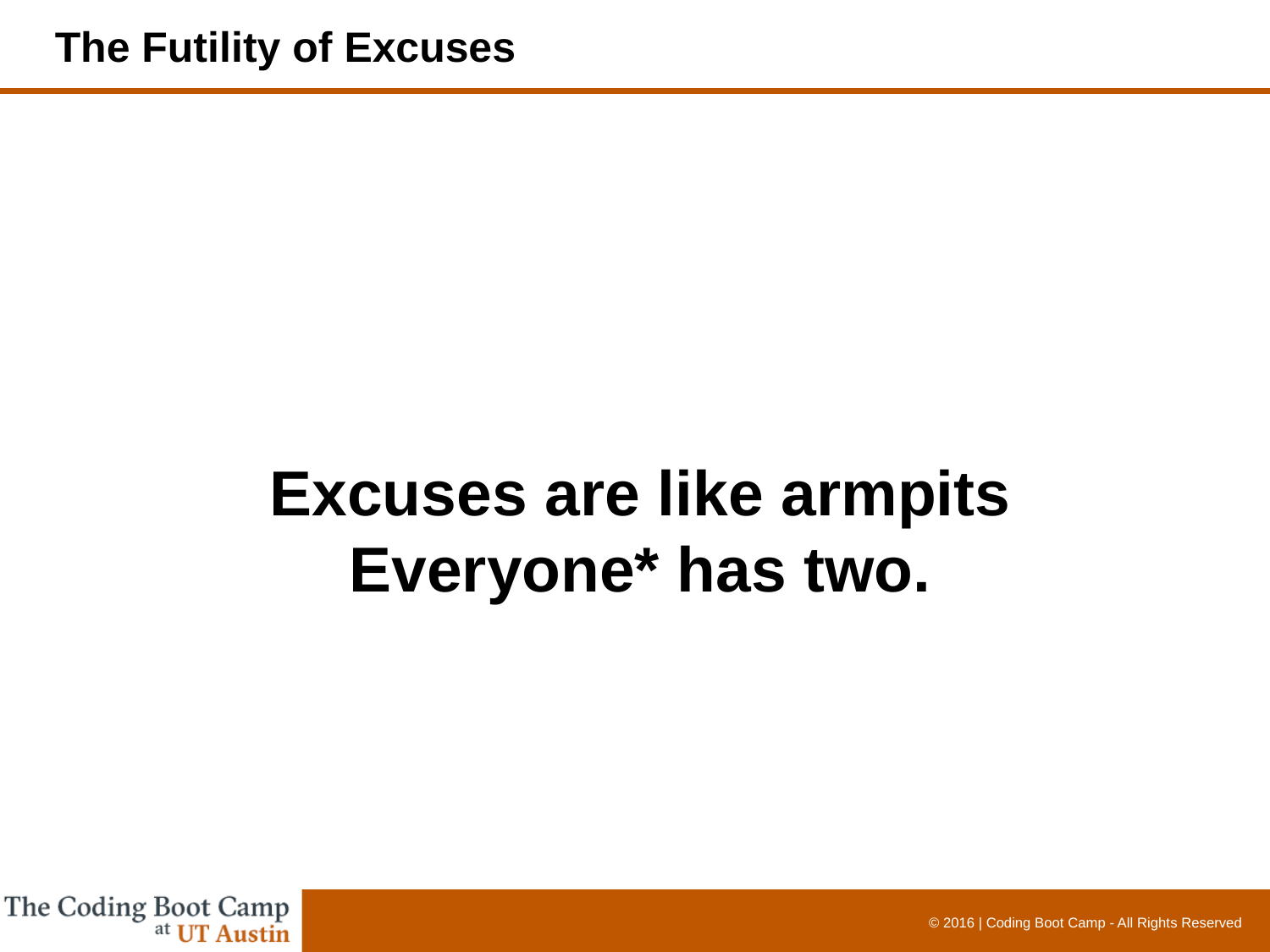

The Futility of Excuses
Excuses are like armpits
Everyone* has two.